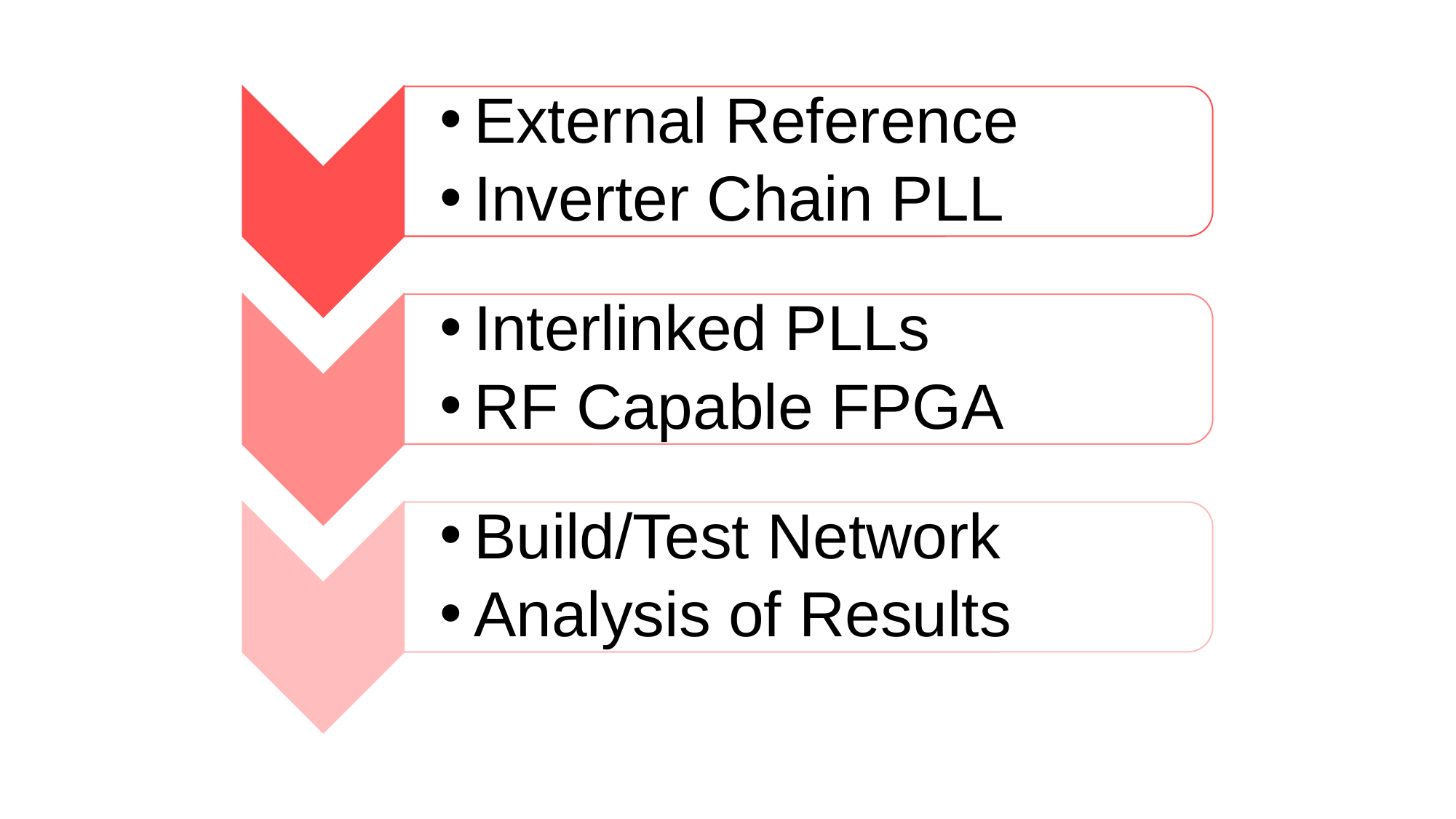

External Reference
Inverter Chain PLL

Interlinked PLLs
RF Capable FPGA

Build/Test Network
Analysis of Results